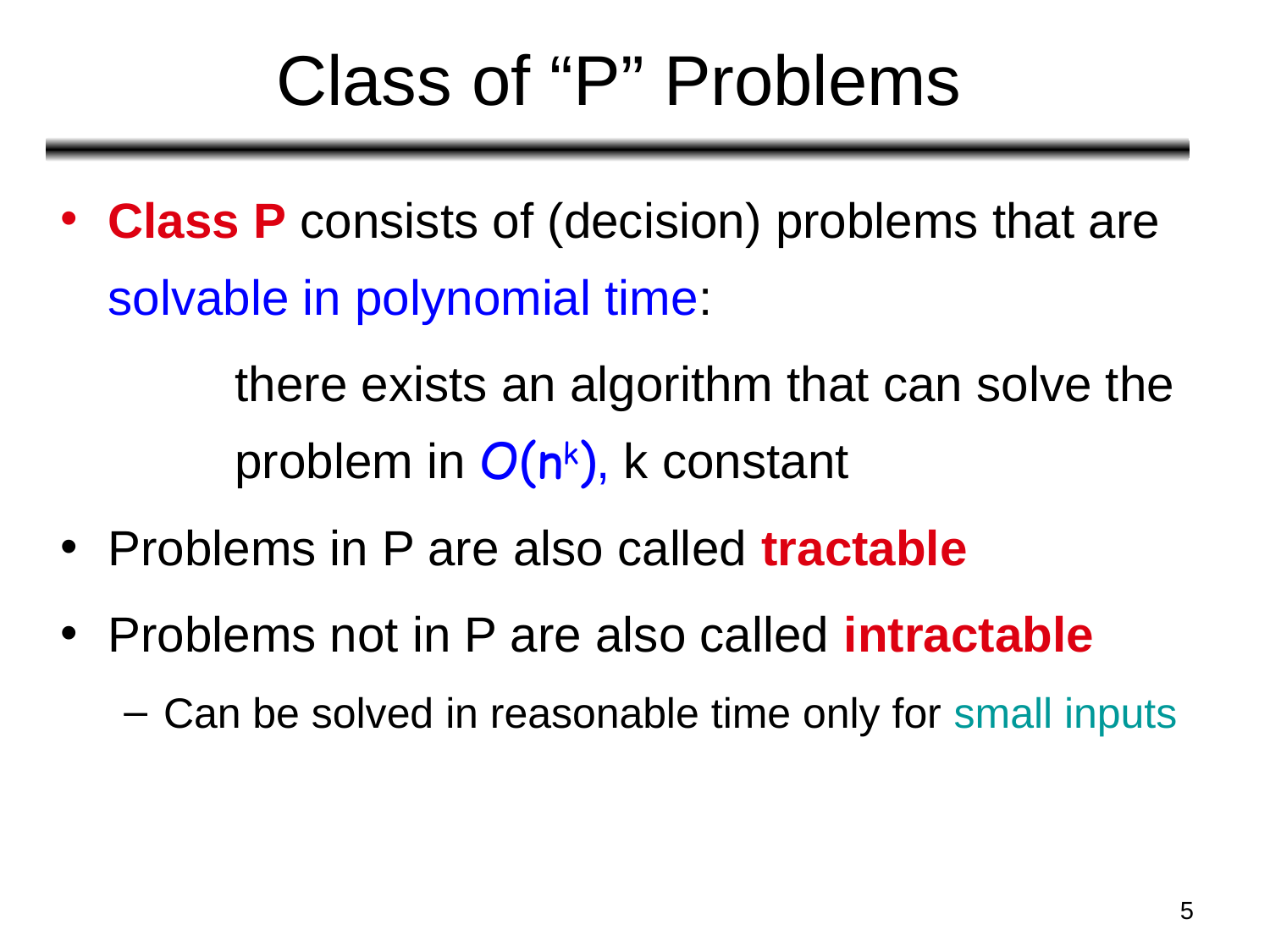

# Class of “P” Problems
Class P consists of (decision) problems that are solvable in polynomial time:
 		there exists an algorithm that can solve the 	problem in O(nk), k constant
Problems in P are also called tractable
Problems not in P are also called intractable
Can be solved in reasonable time only for small inputs
5